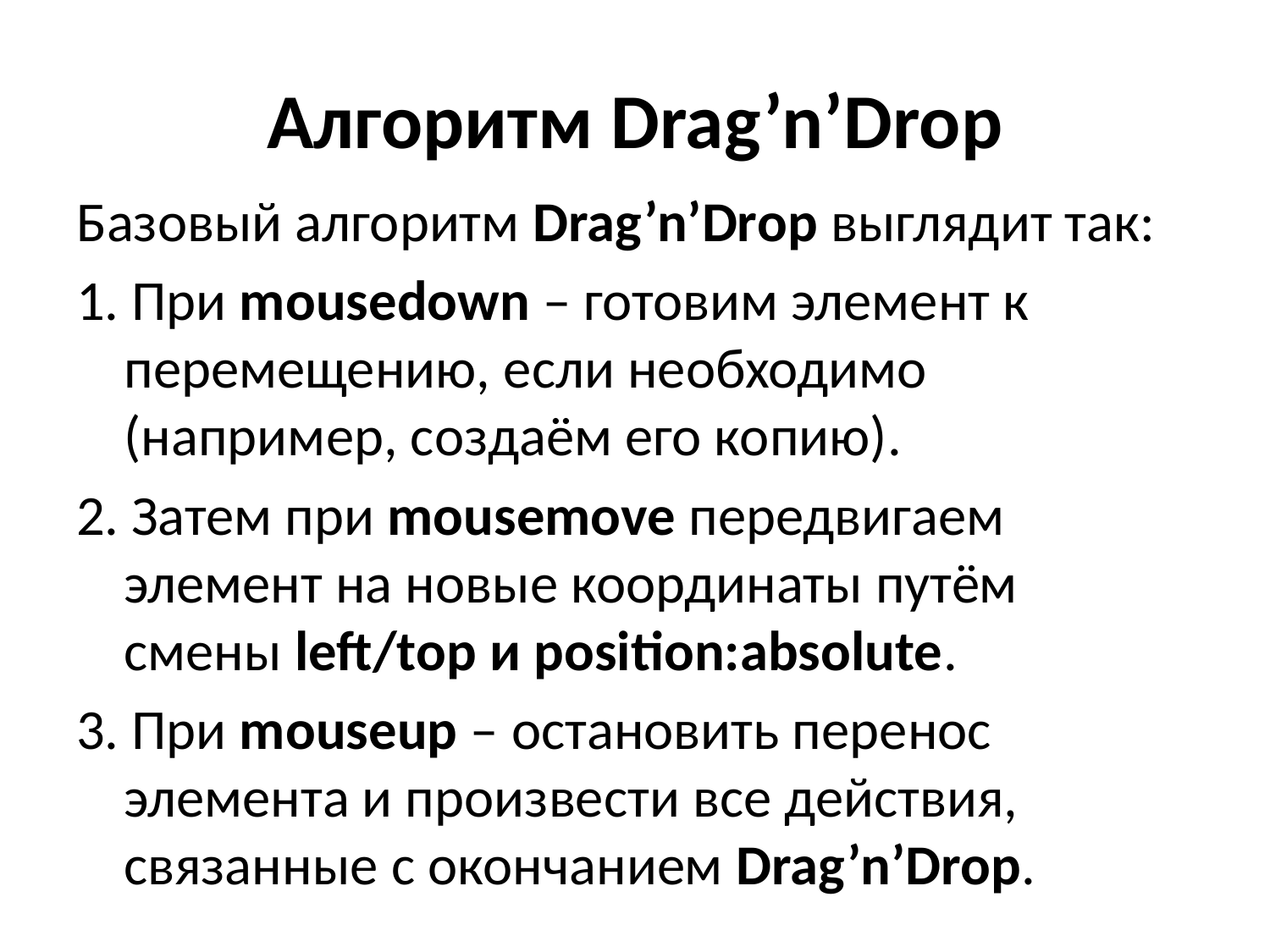

# Алгоритм Drag’n’Drop
Базовый алгоритм Drag’n’Drop выглядит так:
1. При mousedown – готовим элемент к перемещению, если необходимо (например, создаём его копию).
2. Затем при mousemove передвигаем элемент на новые координаты путём смены left/top и position:absolute.
3. При mouseup – остановить перенос элемента и произвести все действия, связанные с окончанием Drag’n’Drop.